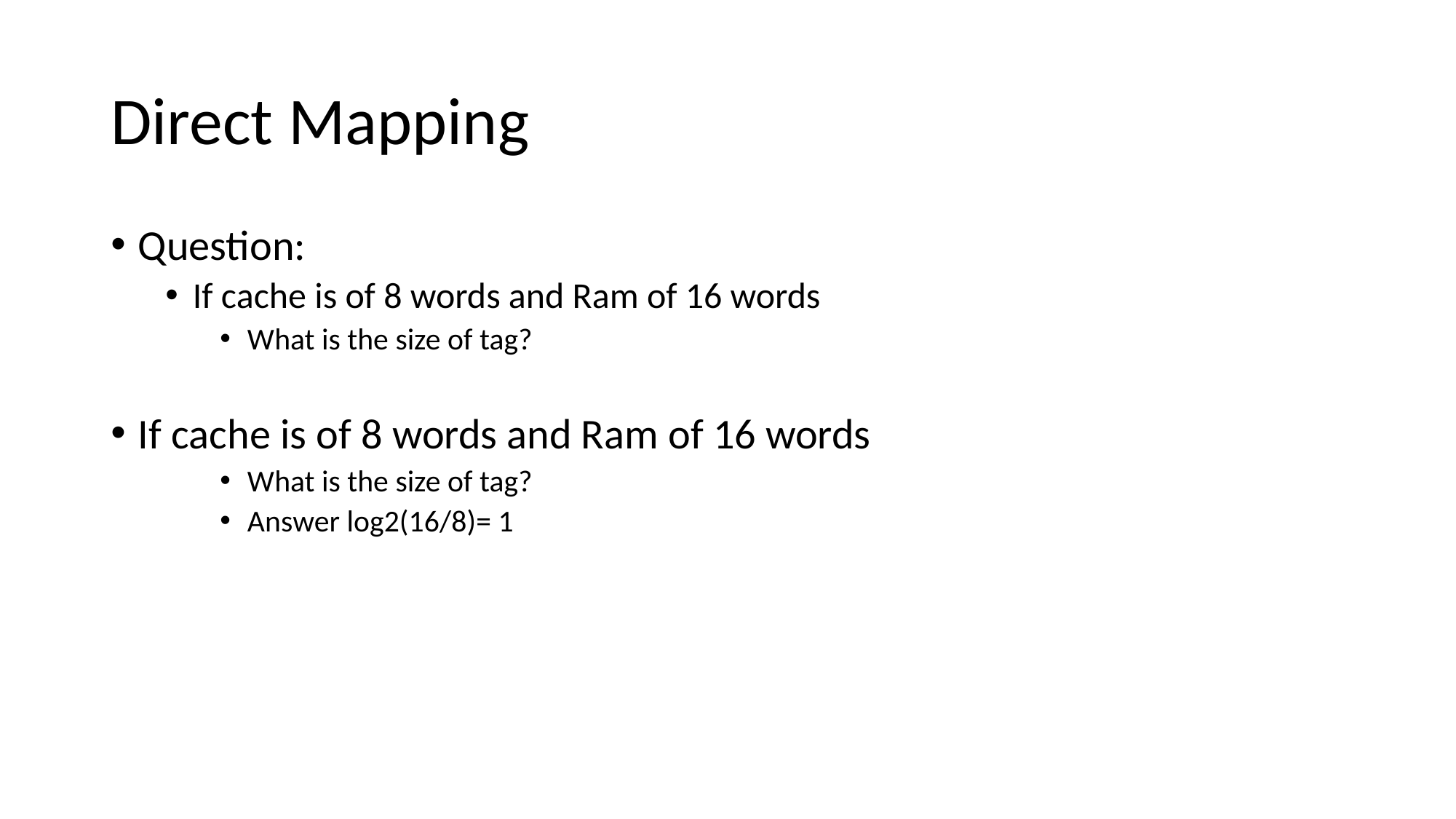

# Direct Mapping
Question:
If cache is of 8 words and Ram of 16 words
What is the size of tag?

If cache is of 8 words and Ram of 16 words
What is the size of tag?
Answer log2(16/8)= 1